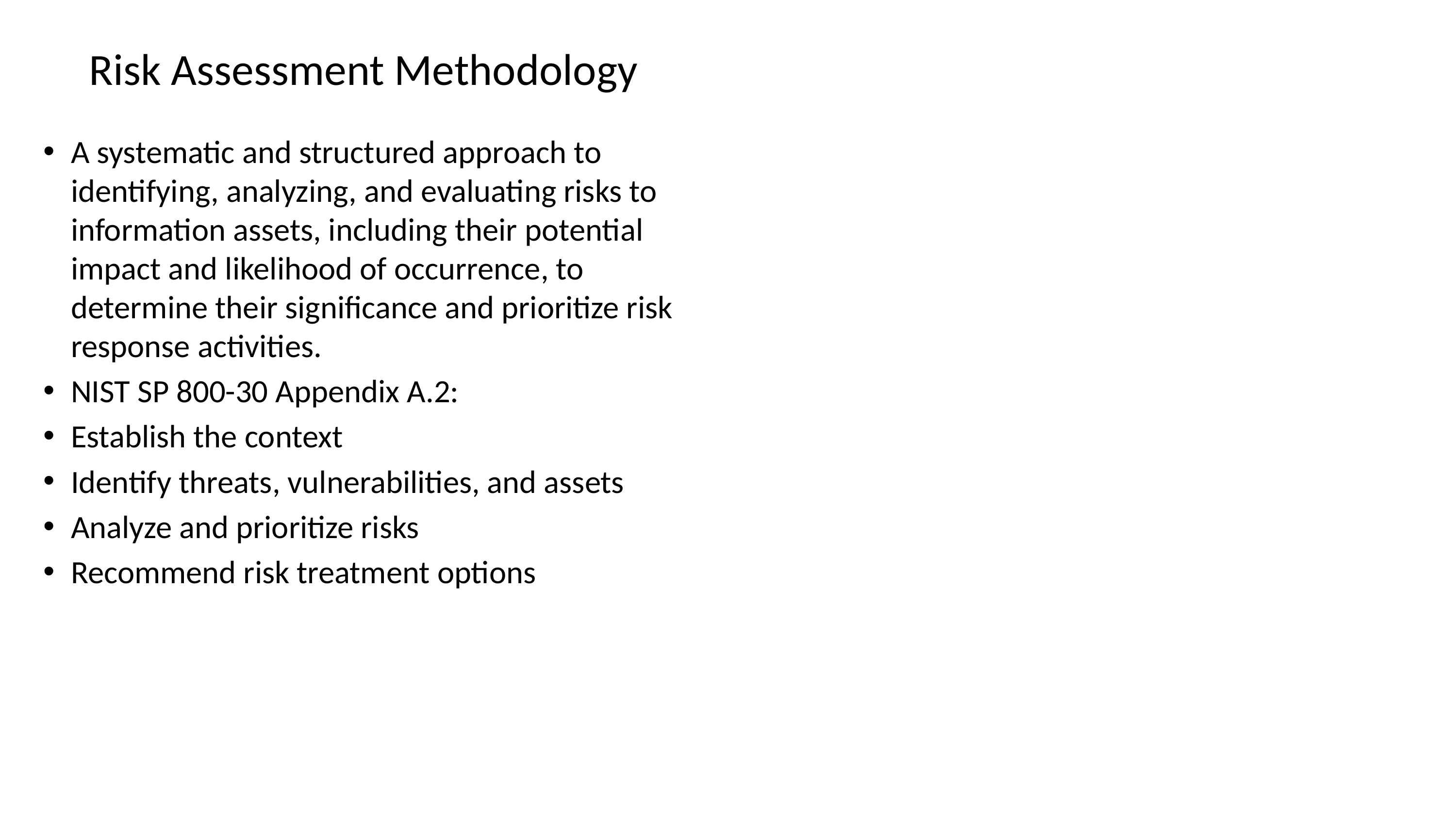

# Risk Assessment Methodology
A systematic and structured approach to identifying, analyzing, and evaluating risks to information assets, including their potential impact and likelihood of occurrence, to determine their significance and prioritize risk response activities.
NIST SP 800-30 Appendix A.2:
Establish the context
Identify threats, vulnerabilities, and assets
Analyze and prioritize risks
Recommend risk treatment options